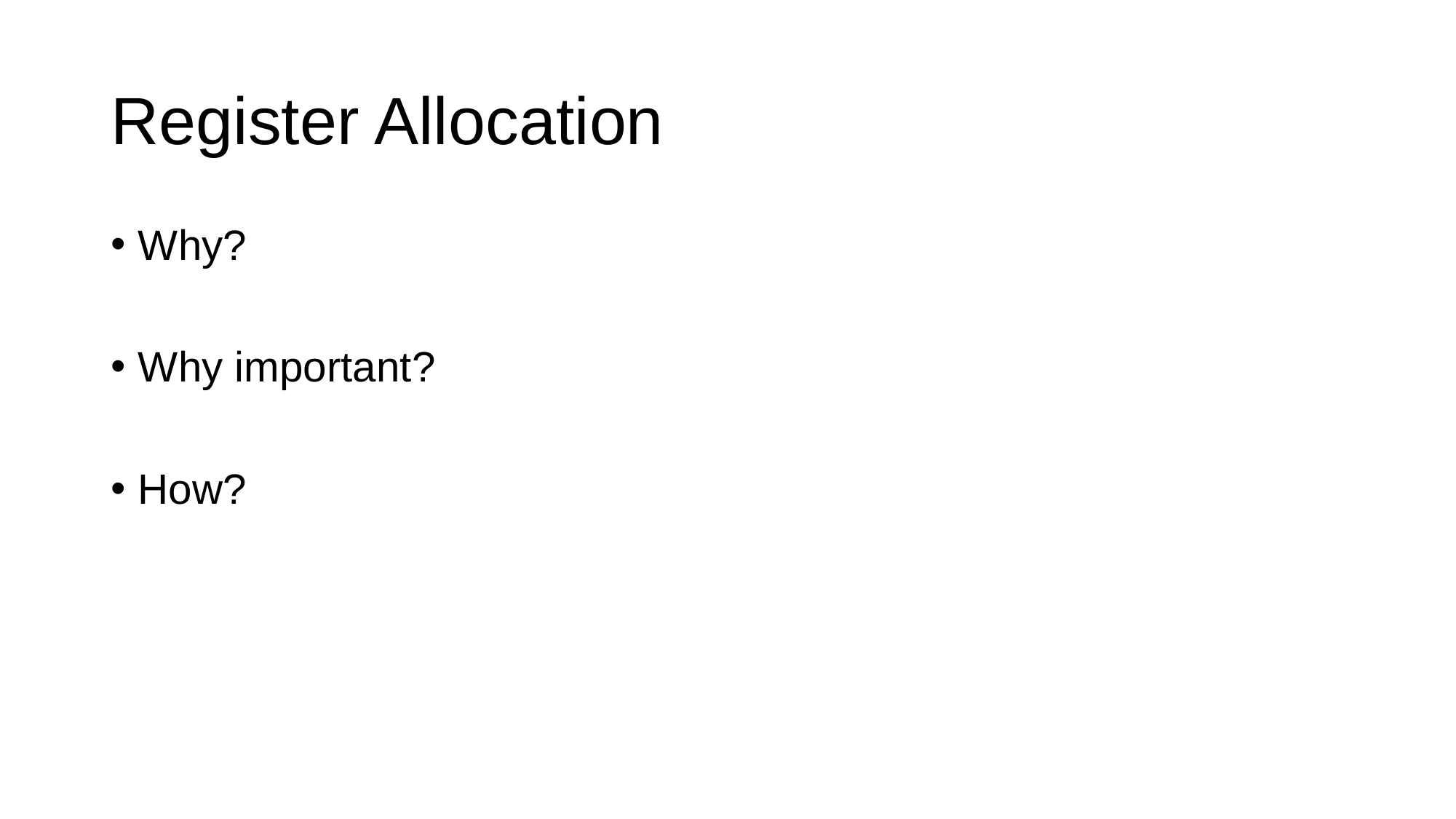

# Register Allocation
Why?

Why important?

How?